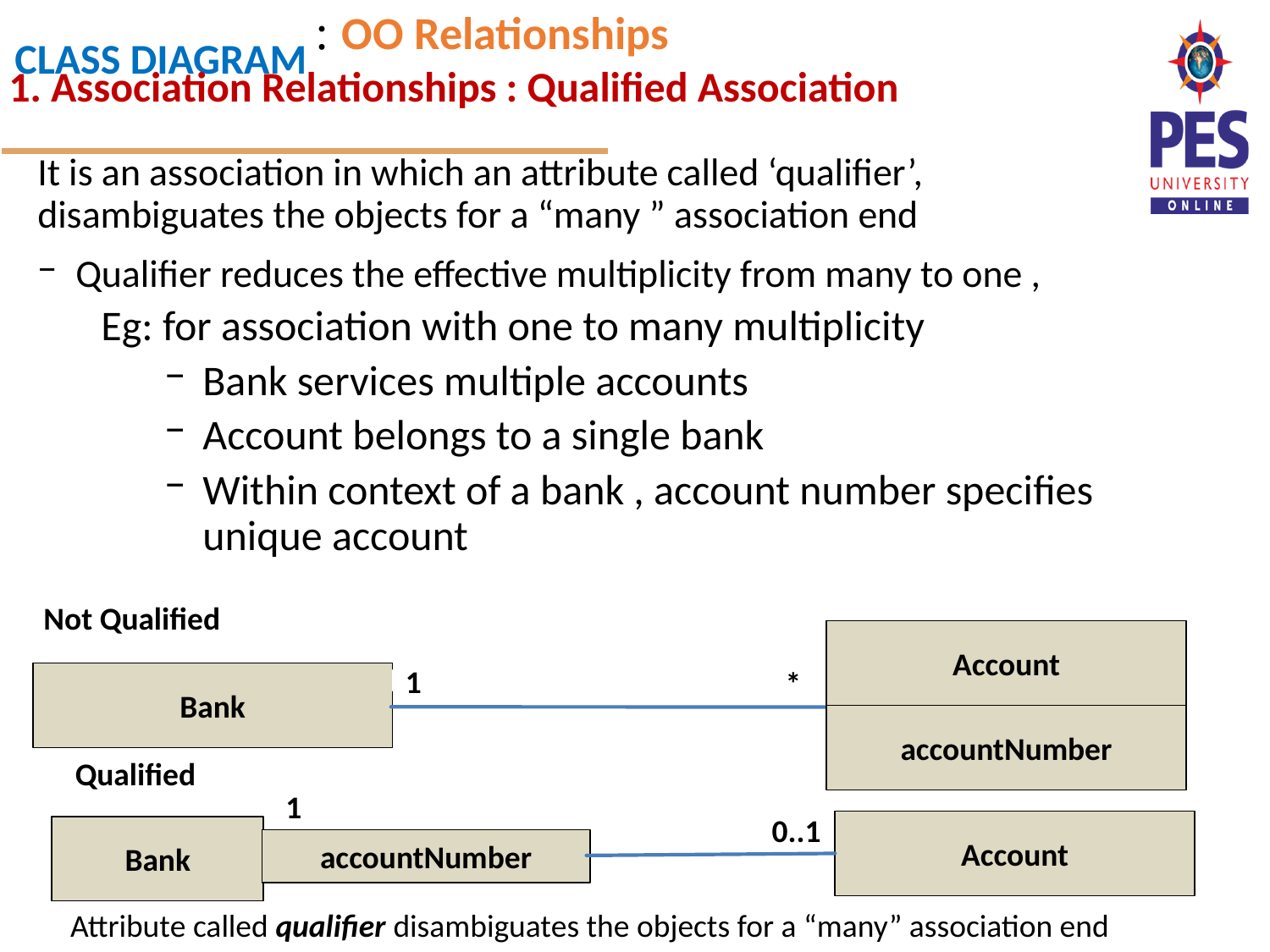

: OO Relationships
1. Association Relationships : Qualified Association
It is an association in which an attribute called ‘qualifier’, disambiguates the objects for a “many ” association end
Qualifier reduces the effective multiplicity from many to one ,
Eg: for association with one to many multiplicity
Bank services multiple accounts
Account belongs to a single bank
Within context of a bank , account number specifies unique account
Not Qualified
Account
*
Bank
1
accountNumber
Qualified
1
0..1
Account
Bank
accountNumber
Attribute called qualifier disambiguates the objects for a “many” association end